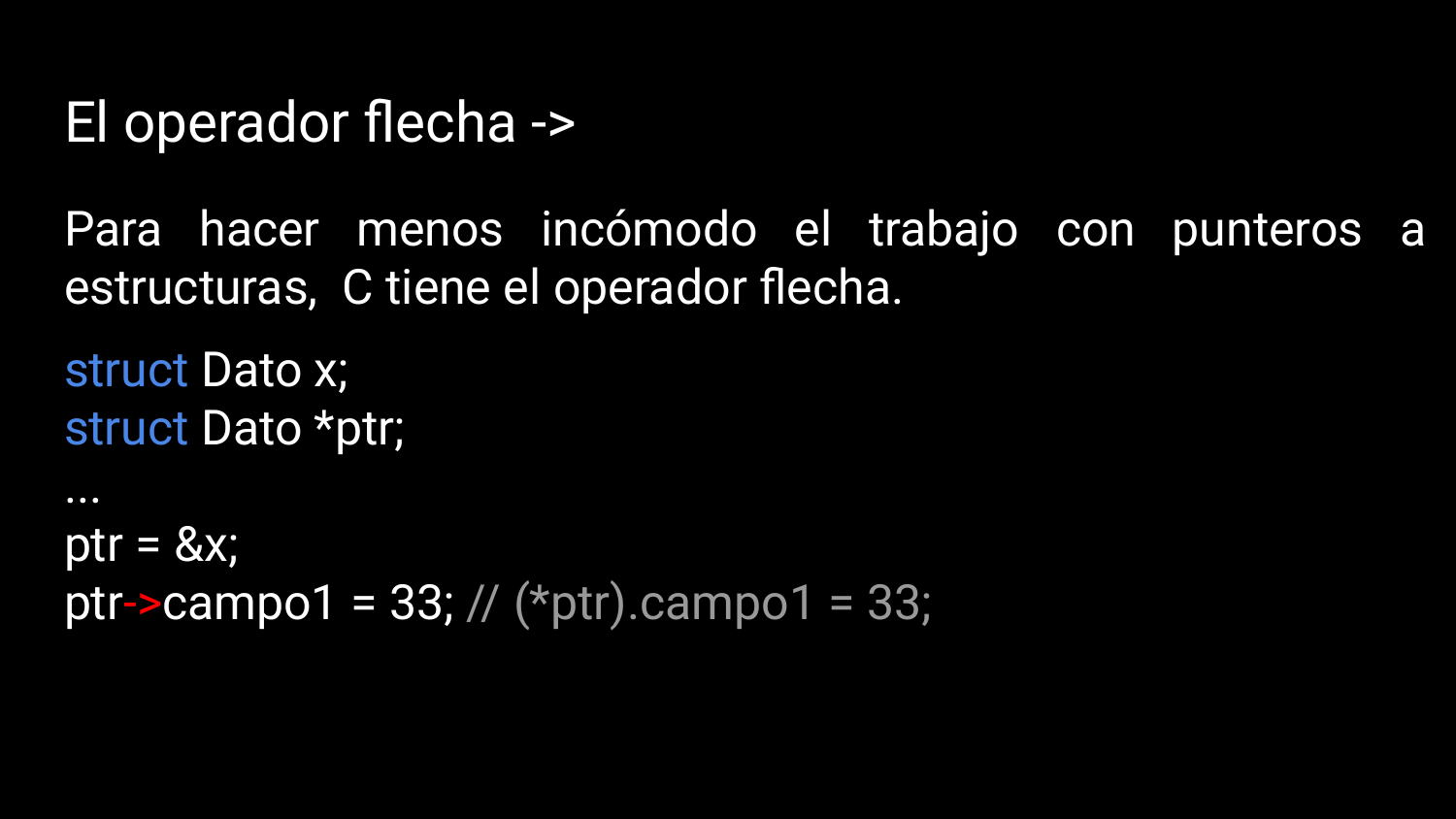

# El operador flecha ->
Para hacer menos incómodo el trabajo con punteros a estructuras,  C tiene el operador flecha.
struct Dato x;
struct Dato *ptr;
...
ptr = &x;
ptr->campo1 = 33; // (*ptr).campo1 = 33;